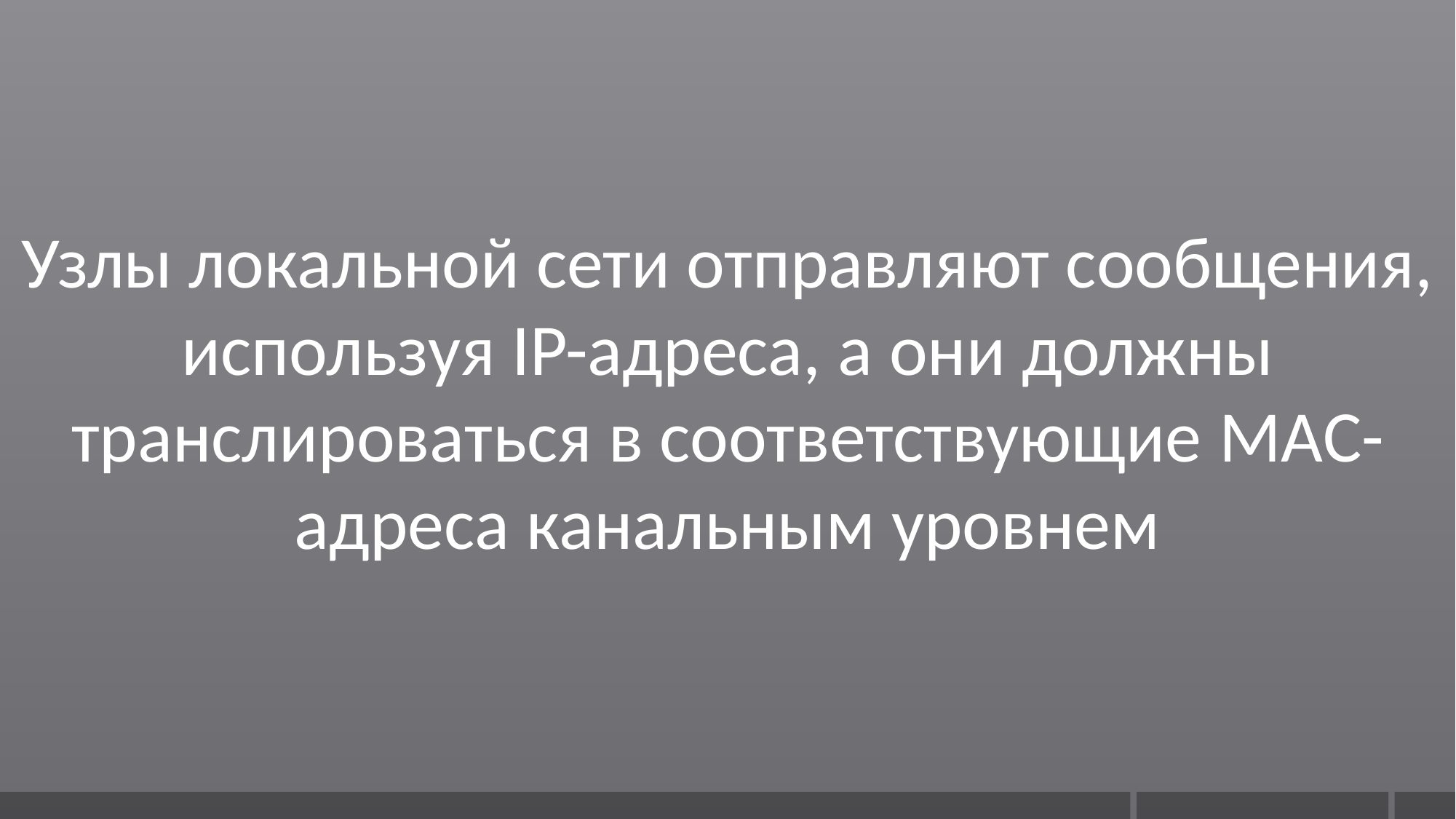

Узлы локальной сети отправляют сообщения, используя IP-адреса, а они должны транслироваться в соответствующие MAC-адреса канальным уровнем